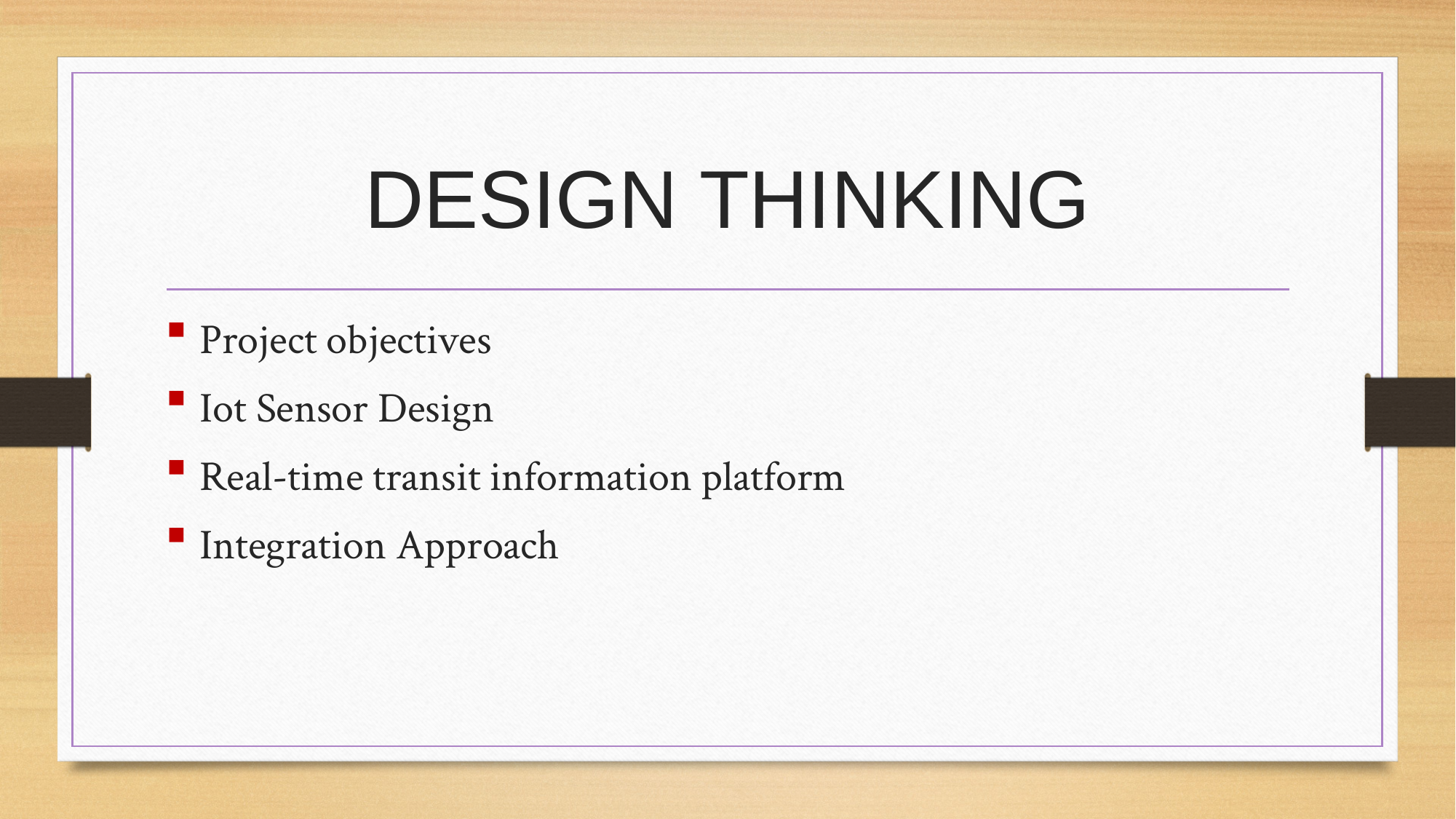

# DESIGN THINKING
Project objectives
Iot Sensor Design
Real-time transit information platform
Integration Approach